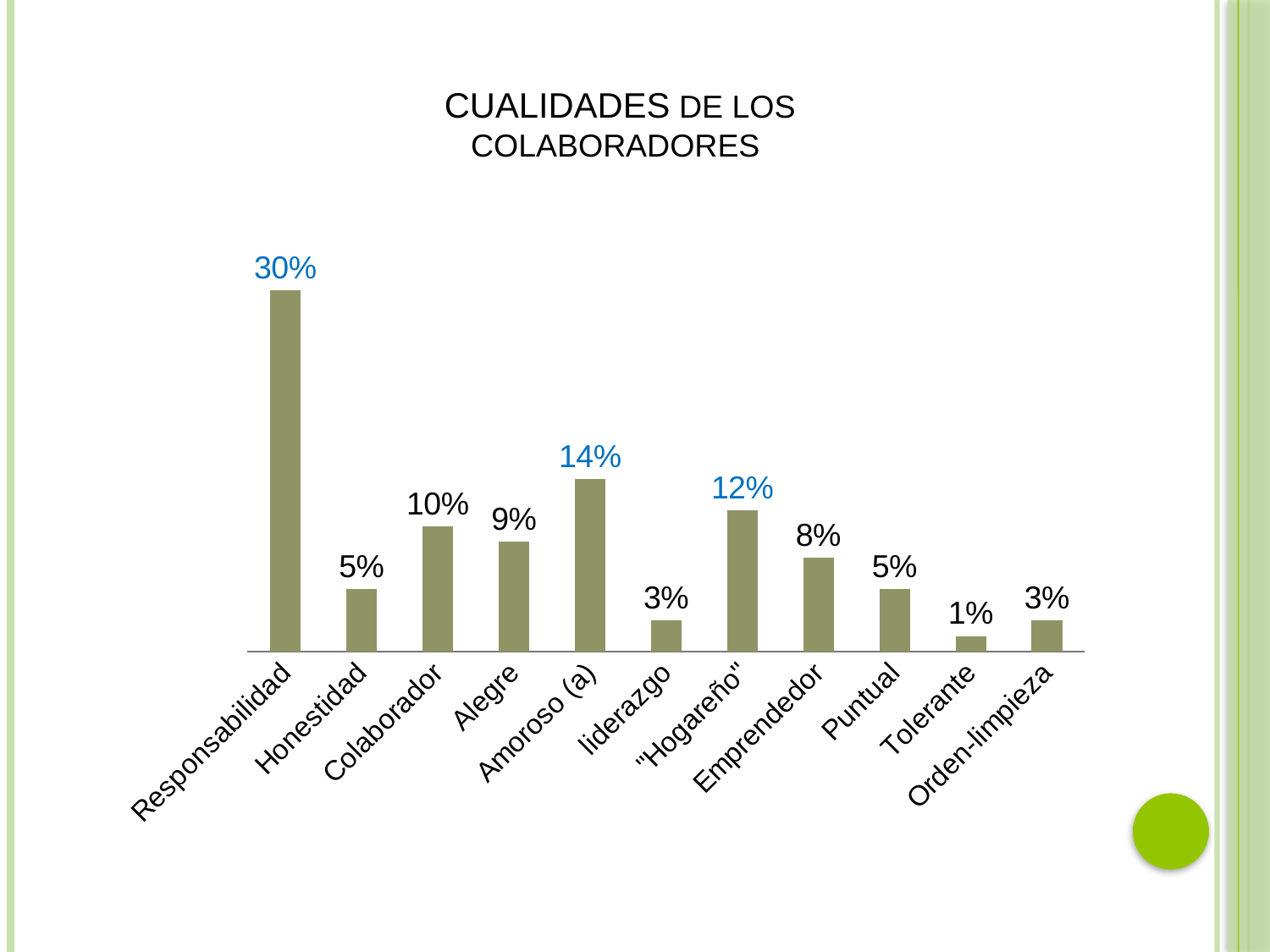

CUALIDADES DE LOS COLABORADORES

### Chart

| Category |  |
|---|---|
| Responsabilidad | 0.2987012987012987 |
| Honestidad | 0.05194805194805195 |
| Colaborador | 0.10389610389610401 |
| Alegre | 0.09090909090909106 |
| Amoroso (a) | 0.14285714285714318 |
| liderazgo | 0.025974025974026017 |
| "Hogareño" | 0.1168831168831169 |
| Emprendedor | 0.07792207792207793 |
| Puntual | 0.05194805194805195 |
| Tolerante | 0.012987012987012988 |
| Orden-limpieza | 0.025974025974026017 |